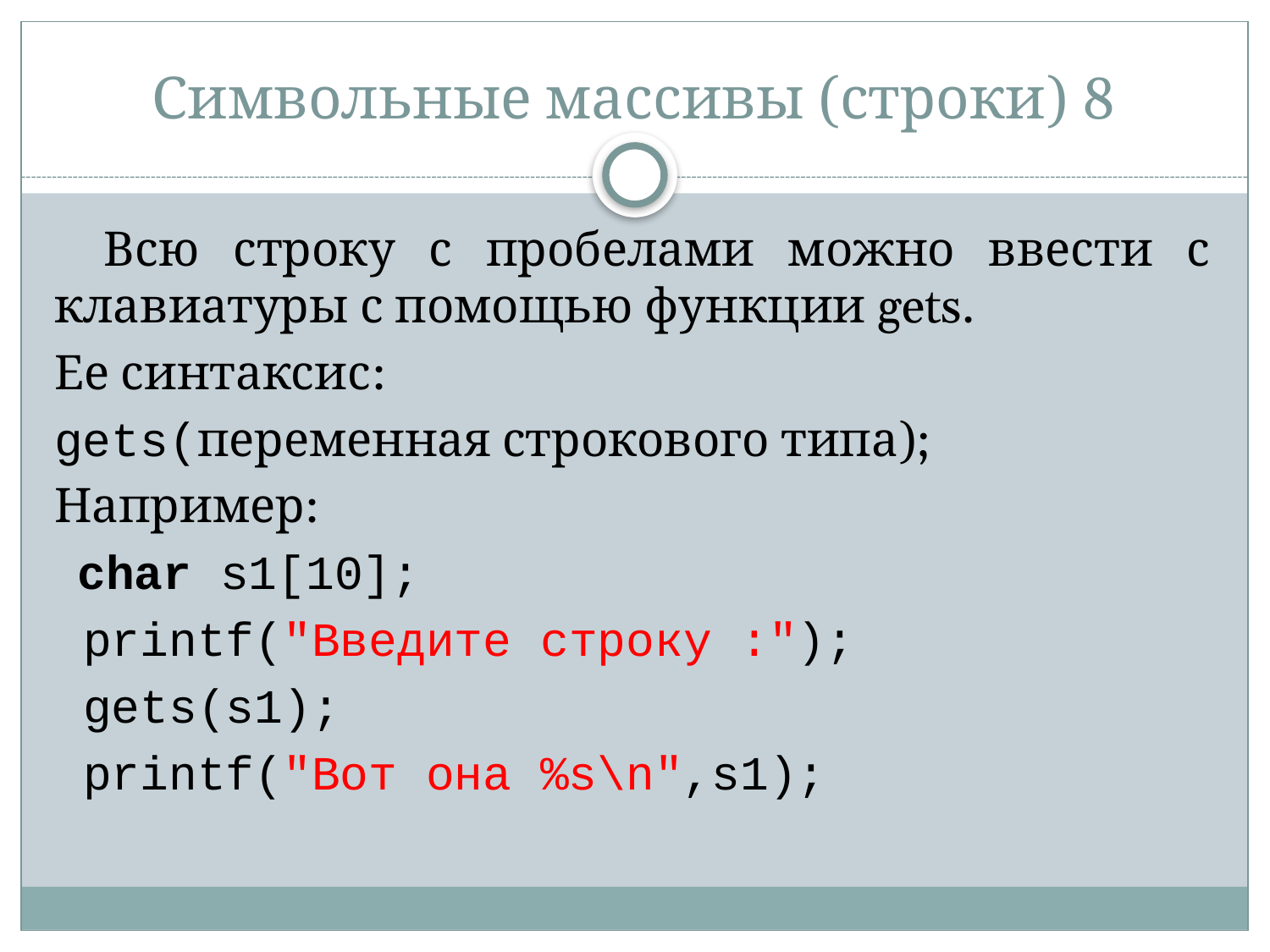

# Символьные массивы (строки) 8
Всю строку с пробелами можно ввести с клавиатуры с помощью функции gets.
Ее синтаксис:
gets(переменная строкового типа);
Например:
  char s1[10];
 printf("Введите строку :");
 gets(s1);
 printf("Вот она %s\n",s1);